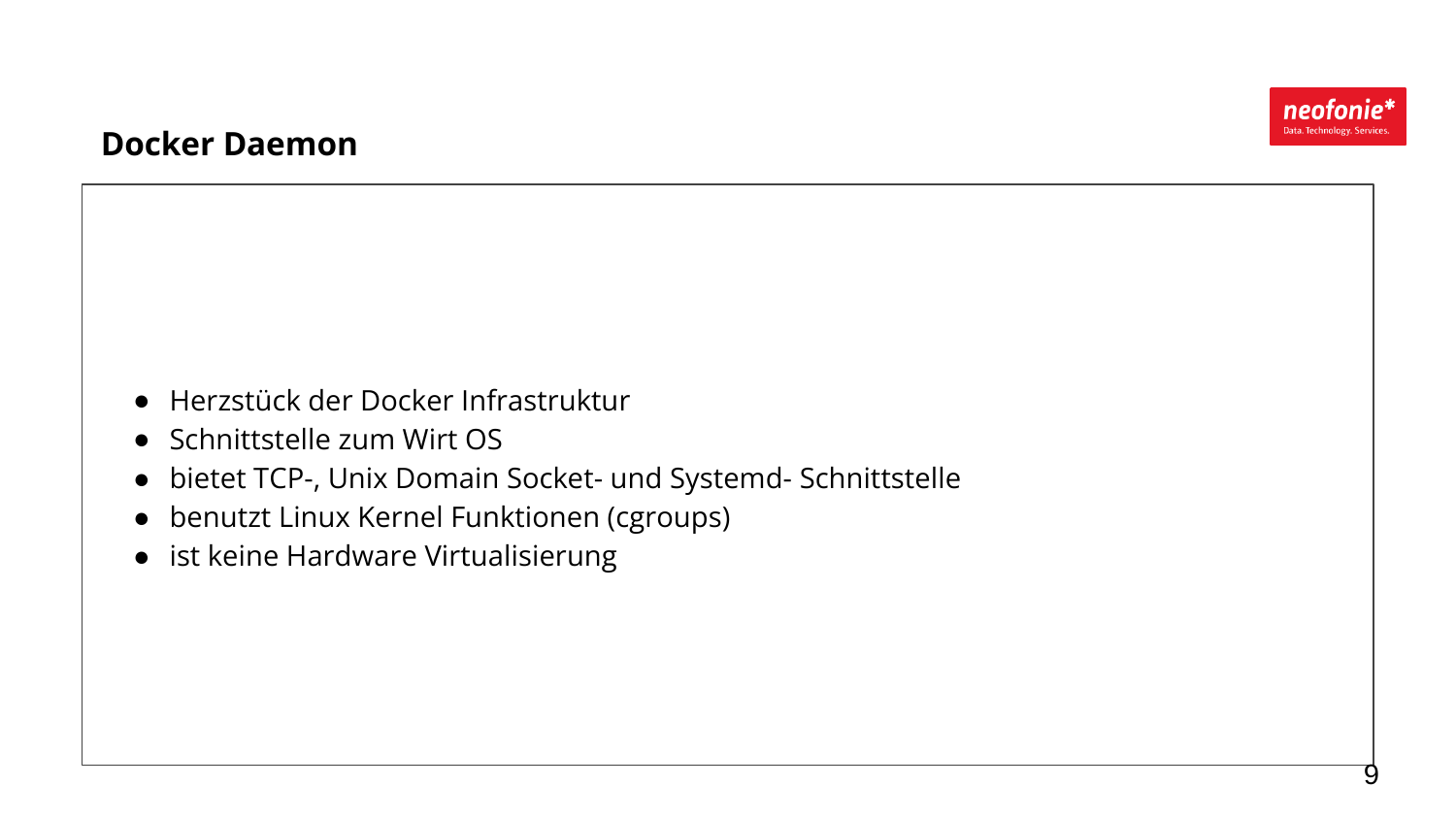

Docker Daemon
Herzstück der Docker Infrastruktur
Schnittstelle zum Wirt OS
bietet TCP-, Unix Domain Socket- und Systemd- Schnittstelle
benutzt Linux Kernel Funktionen (cgroups)
ist keine Hardware Virtualisierung
9